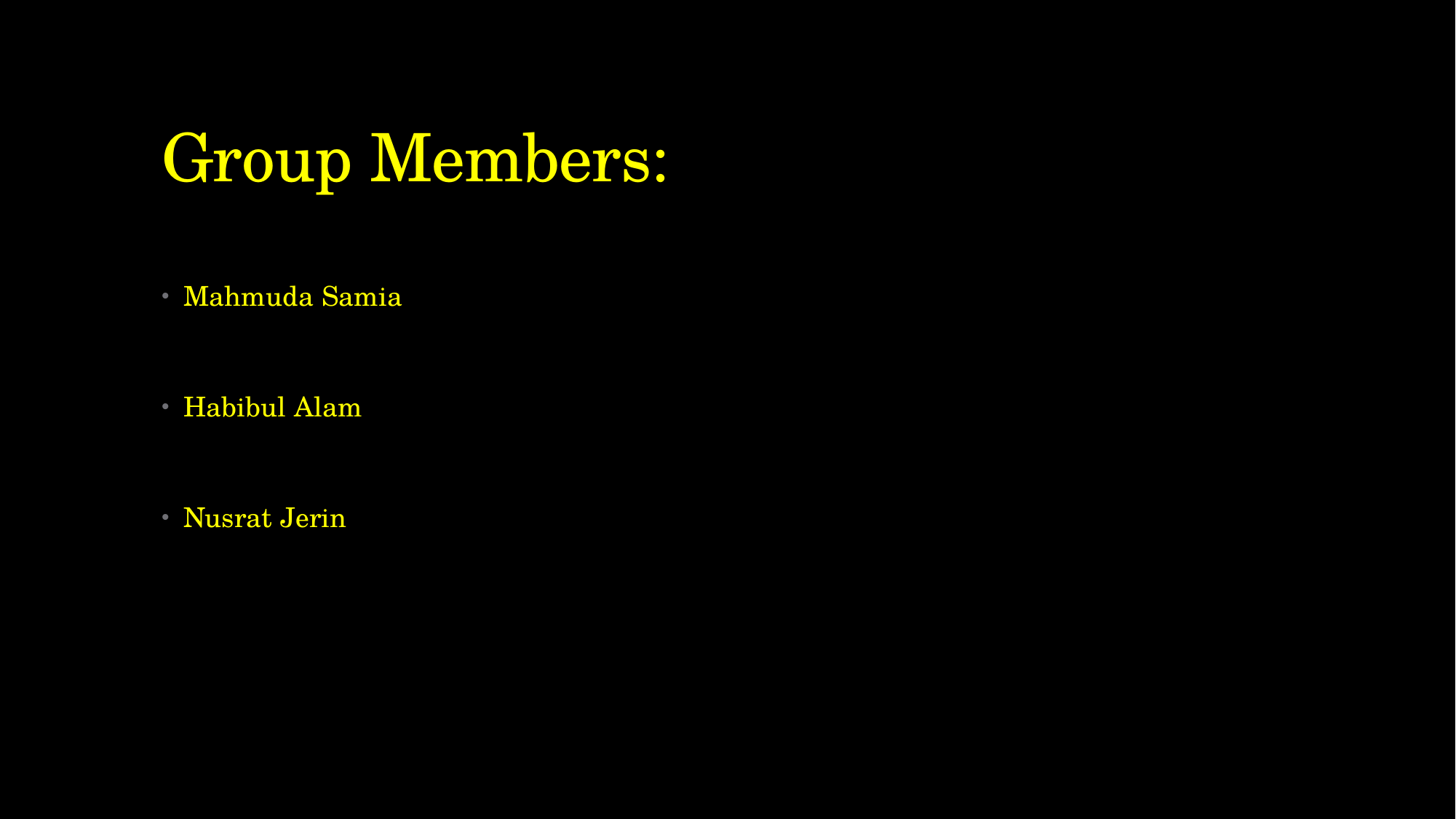

# Group Members:
🐝

Mahmuda Samia

Habibul Alam

Nusrat Jerin